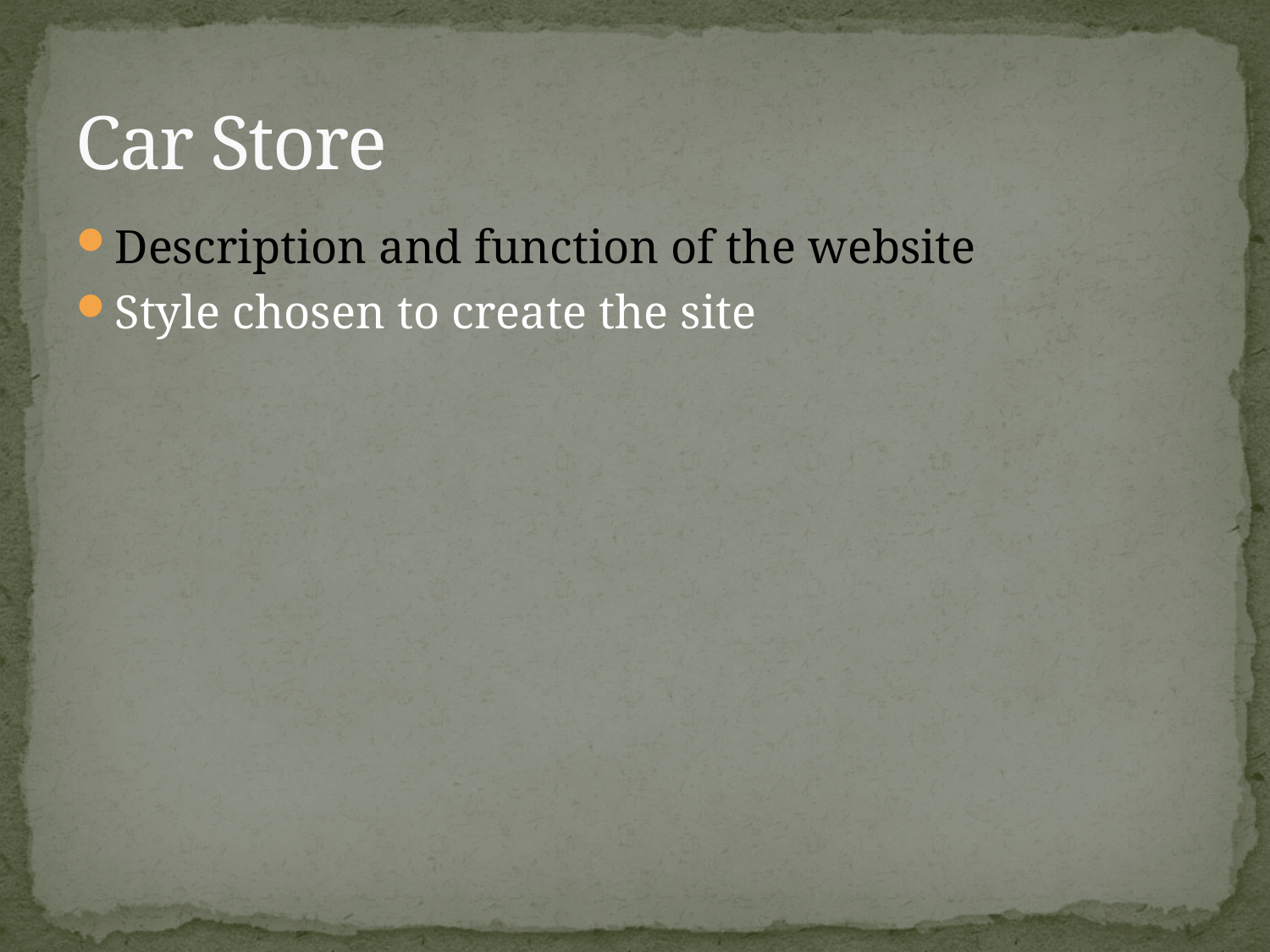

# Car Store
Description and function of the website
Style chosen to create the site